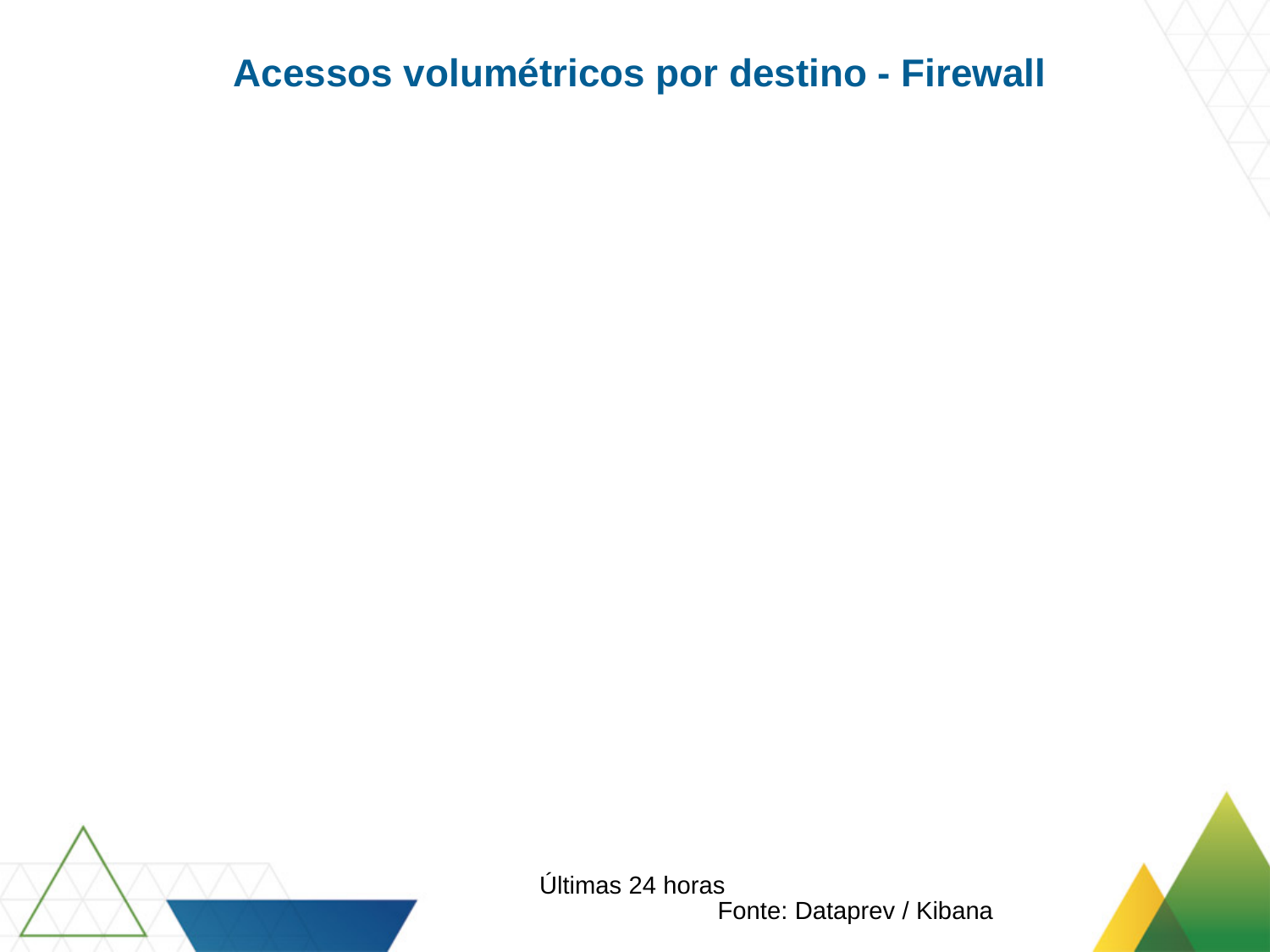

Acessos volumétricos por destino - Firewall

Últimas 24 horas

Fonte: Dataprev / Kibana